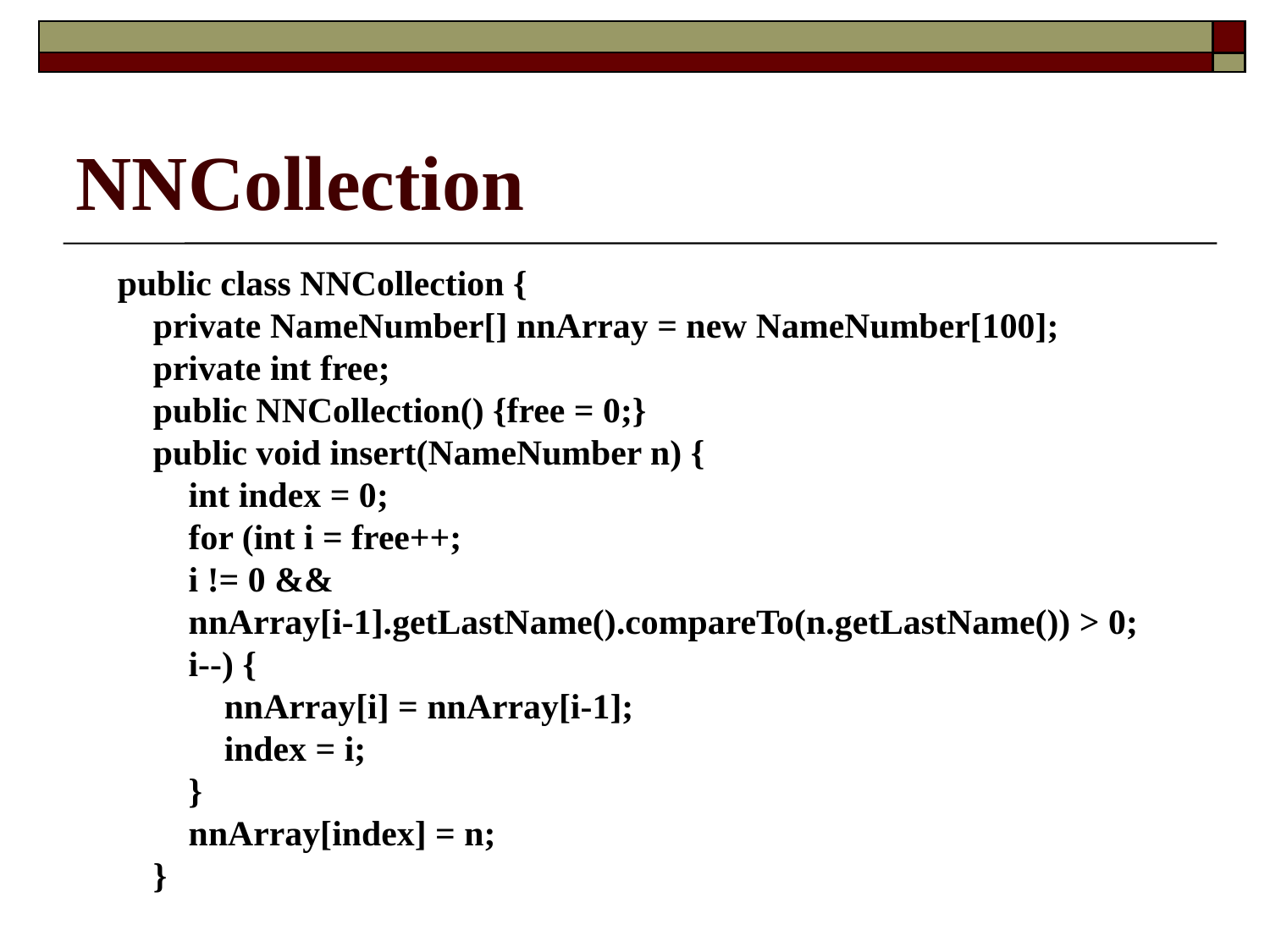

NNCollection
public class NNCollection {
    private NameNumber[] nnArray = new NameNumber[100];
    private int free;
    public NNCollection() {free = 0;}
    public void insert(NameNumber n) {
        int index = 0;
        for (int i = free++;
        i != 0 &&
        nnArray[i-1].getLastName().compareTo(n.getLastName()) > 0;
        i--) {
            nnArray[i] = nnArray[i-1];
            index = i;
        }
        nnArray[index] = n;
    }